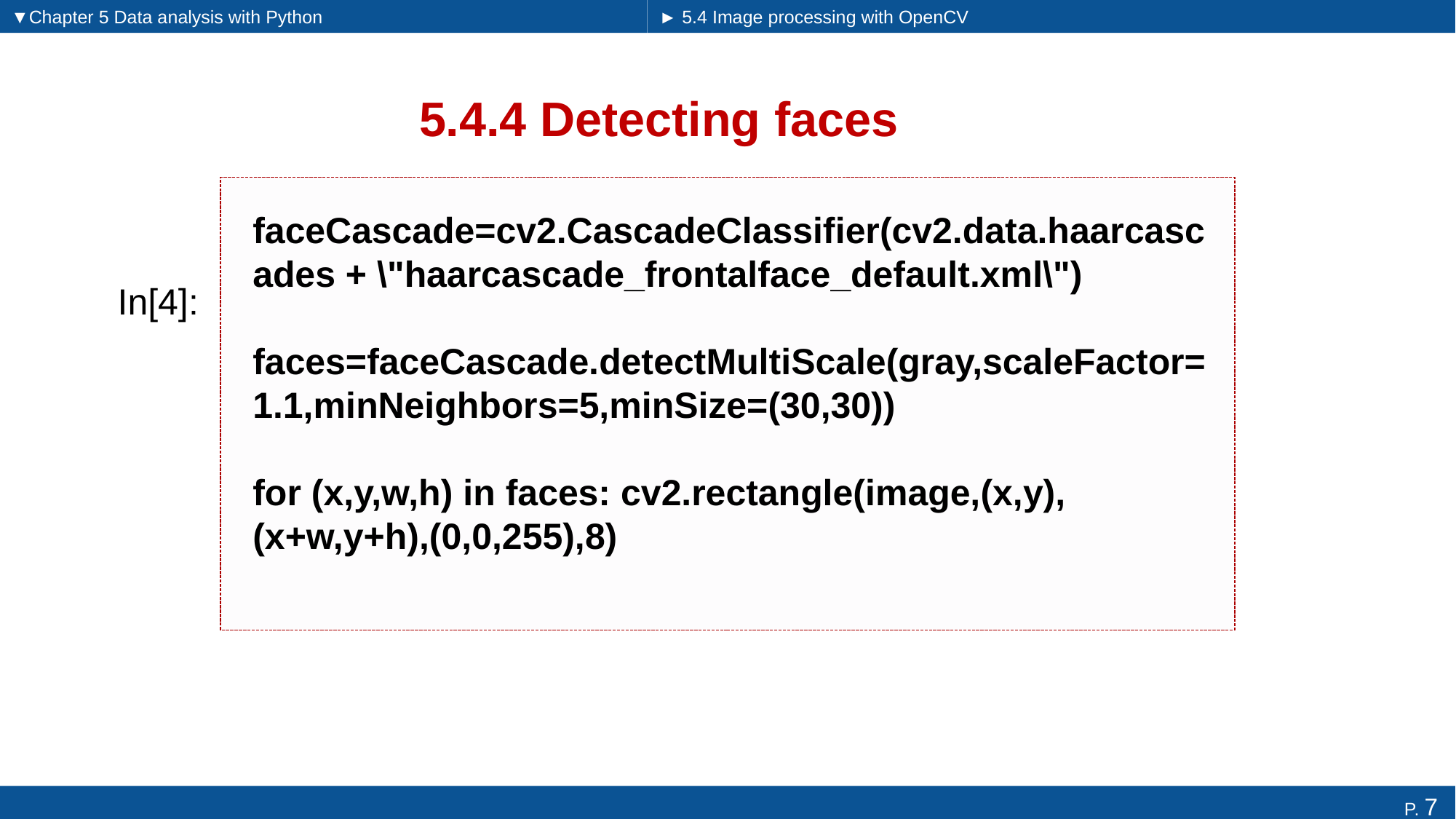

▼Chapter 5 Data analysis with Python
► 5.4 Image processing with OpenCV
# 5.4.4 Detecting faces
faceCascade=cv2.CascadeClassifier(cv2.data.haarcascades + \"haarcascade_frontalface_default.xml\")

faces=faceCascade.detectMultiScale(gray,scaleFactor=1.1,minNeighbors=5,minSize=(30,30))

for (x,y,w,h) in faces: cv2.rectangle(image,(x,y),(x+w,y+h),(0,0,255),8)

In[4]: